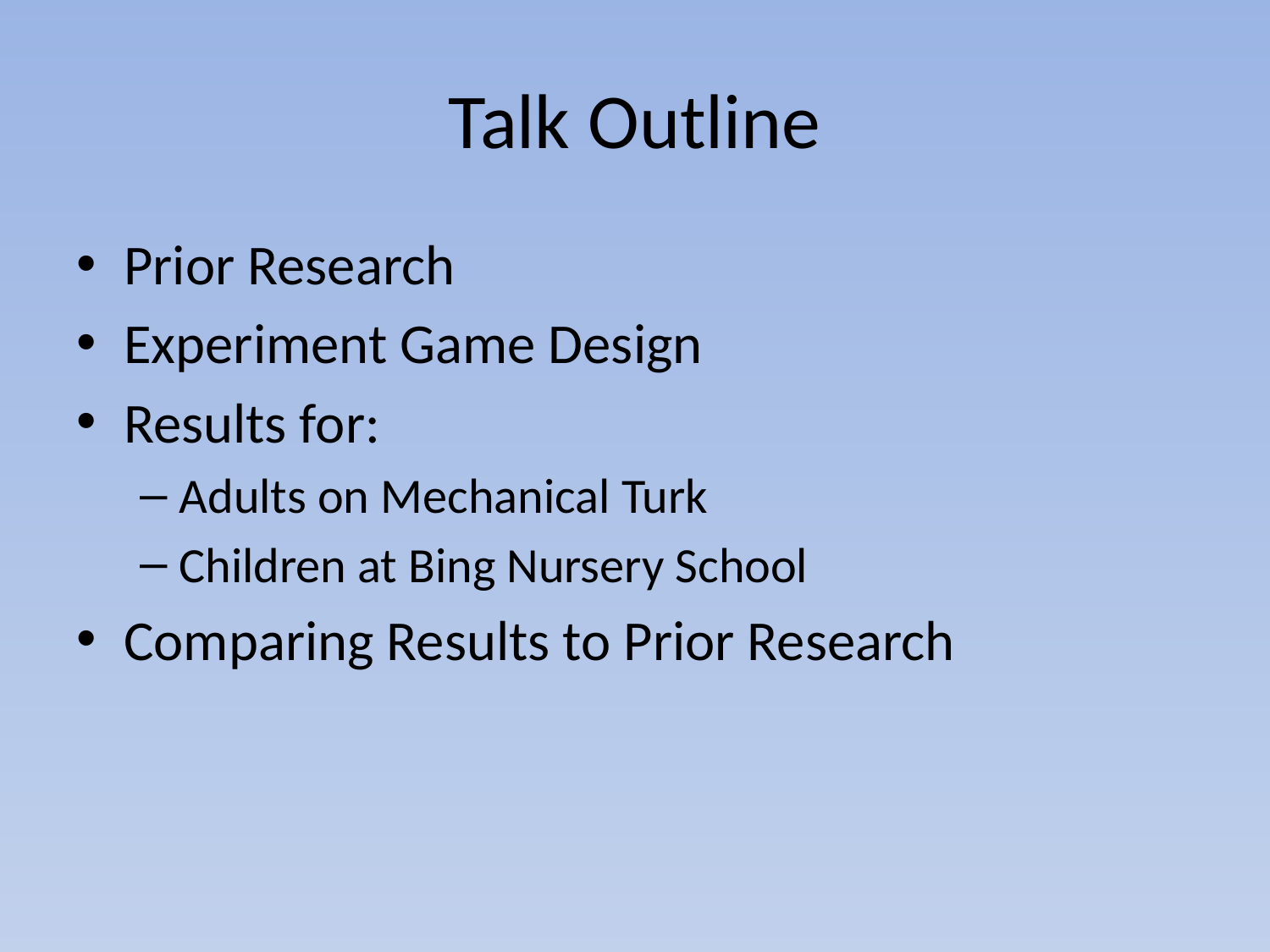

# Talk Outline
Prior Research
Experiment Game Design
Results for:
Adults on Mechanical Turk
Children at Bing Nursery School
Comparing Results to Prior Research